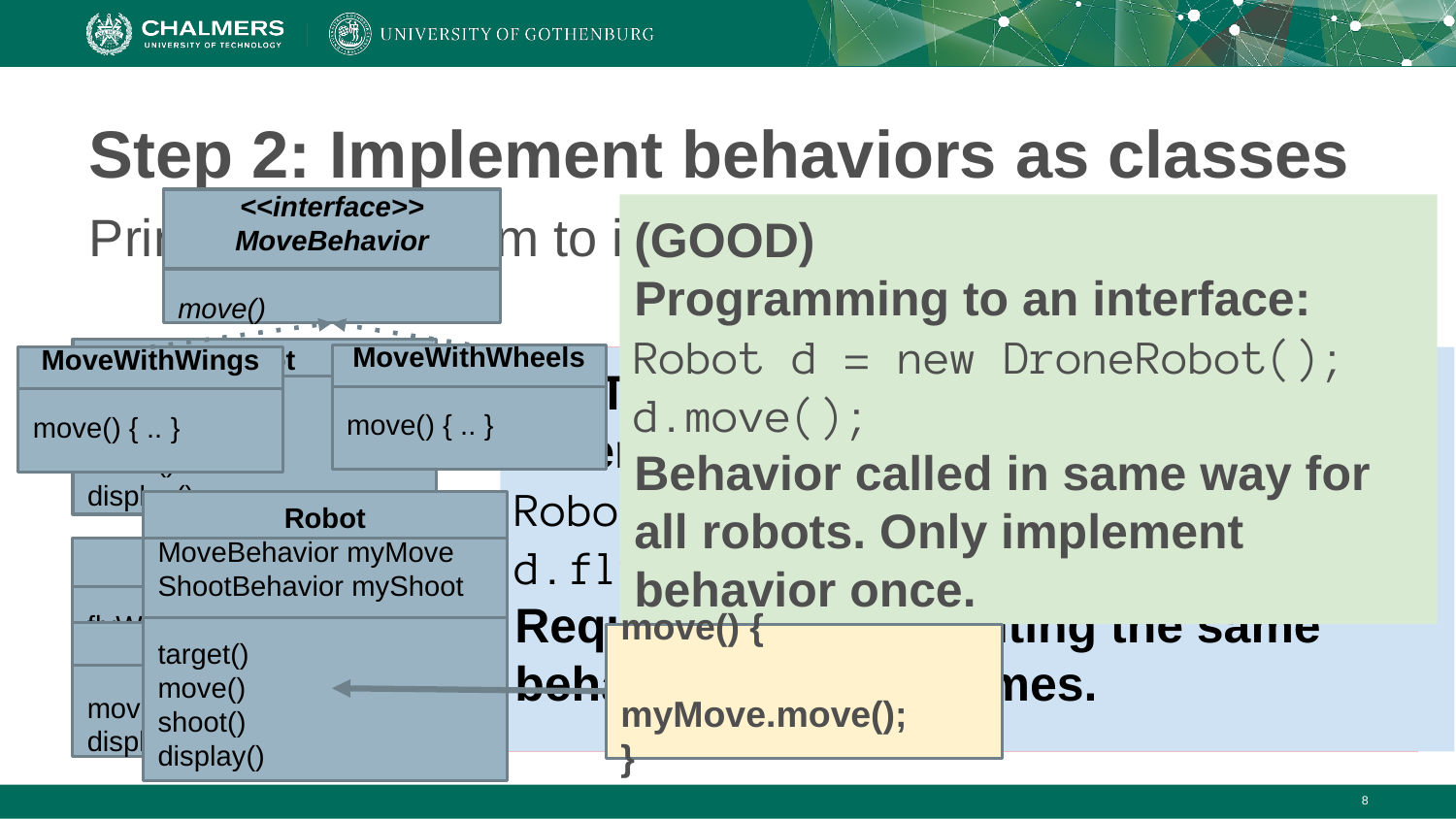

# Step 2: Implement behaviors as classes
<<interface>>
MoveBehavior

move()
(GOOD)
Programming to an interface:
Robot d = new DroneRobot();
d.move();
Behavior called in same way for all robots. Only implement behavior once.
Principle - Program to interface, not implementation.
Robot
target()
move()
shoot()
display()
MoveWithWheels

move() { .. }

MoveWithWings

move() { .. }

(BETTER… BUT NOT GREAT)
Inherit and override.
Robot d = new DroneRobot();
d.fly();
Requires reimplementing the same behaviors multiple times.
(BAD)
Programming to an implementation:
DroneRobot d = new DroneRobot();
d.moveWithWings();
Requires knowing robot type and methods.

Duck

swim()
display()
Robot
MoveBehavior myMove
ShootBehavior myShoot

target()
move()
shoot()
display()
DroneRobot

flyWithWings()
target()
shoot()
display()
DroneRobot

move()
display()
move() {
	myMove.move();
}
8